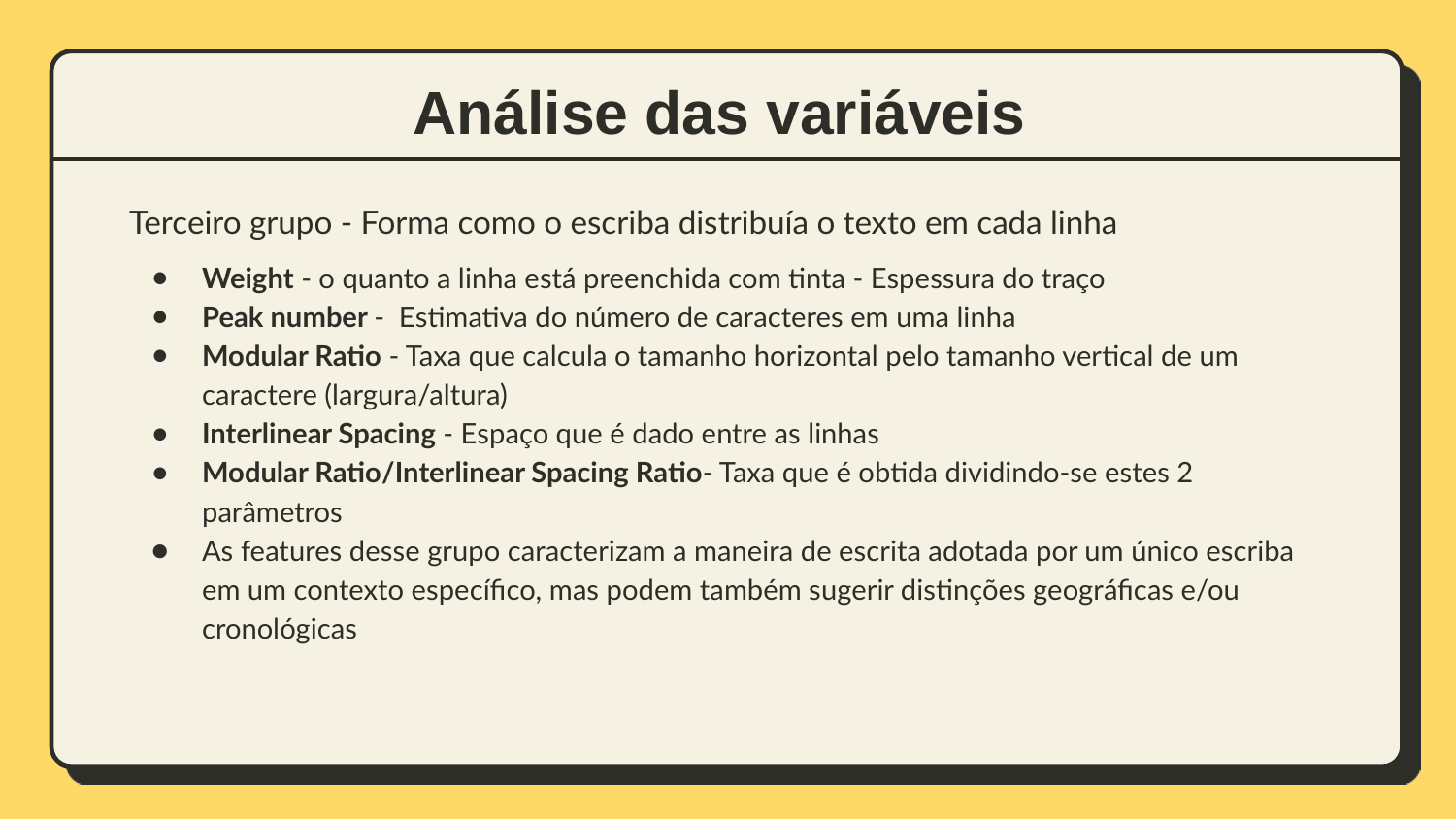

# Análise das variáveis

Terceiro grupo - Forma como o escriba distribuía o texto em cada linha
Weight - o quanto a linha está preenchida com tinta - Espessura do traço
Peak number -  Estimativa do número de caracteres em uma linha
Modular Ratio - Taxa que calcula o tamanho horizontal pelo tamanho vertical de um caractere (largura/altura)
Interlinear Spacing - Espaço que é dado entre as linhas
Modular Ratio/Interlinear Spacing Ratio- Taxa que é obtida dividindo-se estes 2 parâmetros
As features desse grupo caracterizam a maneira de escrita adotada por um único escriba em um contexto específico, mas podem também sugerir distinções geográficas e/ou cronológicas